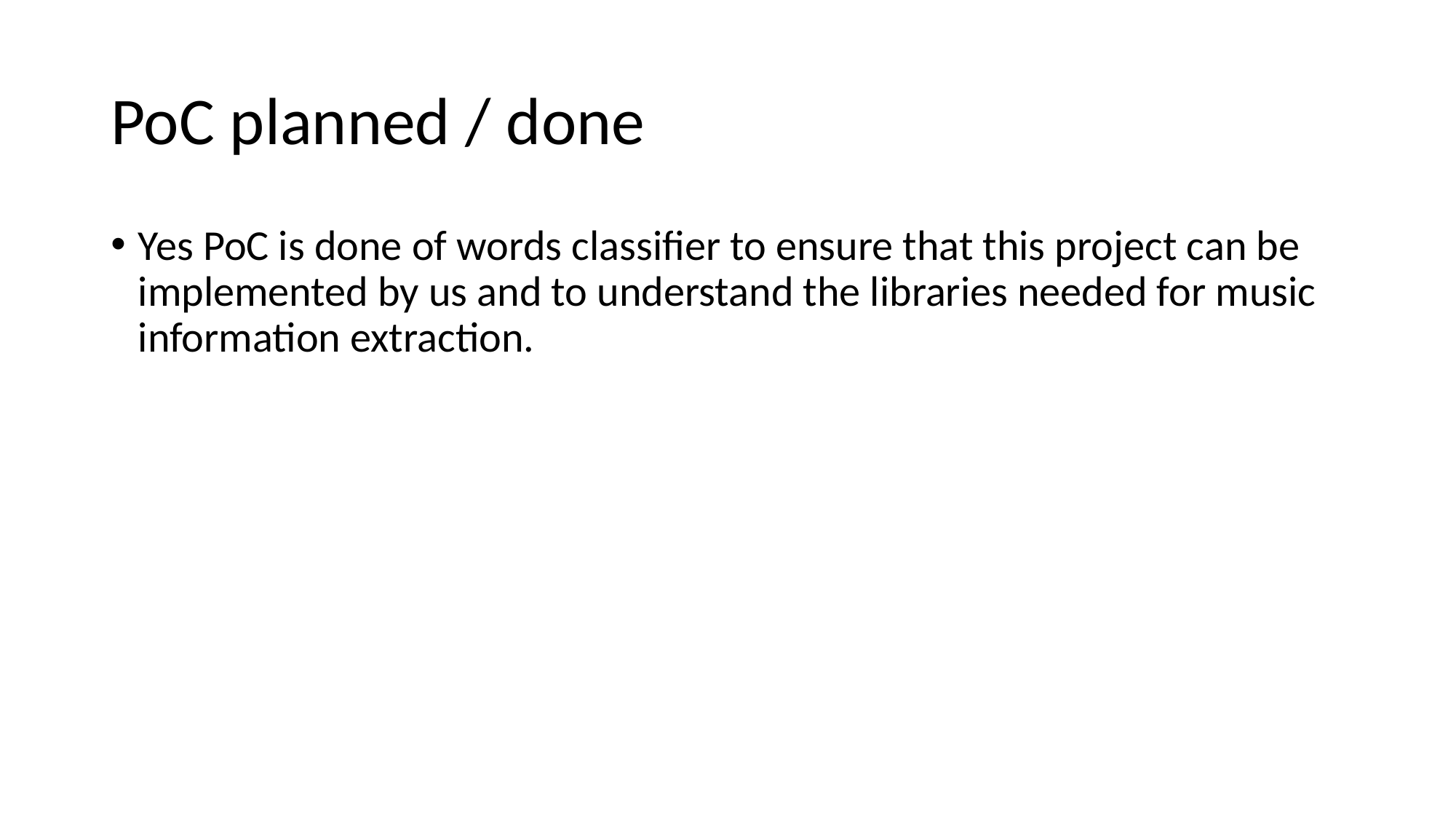

# PoC planned / done
Yes PoC is done of words classifier to ensure that this project can be implemented by us and to understand the libraries needed for music information extraction.